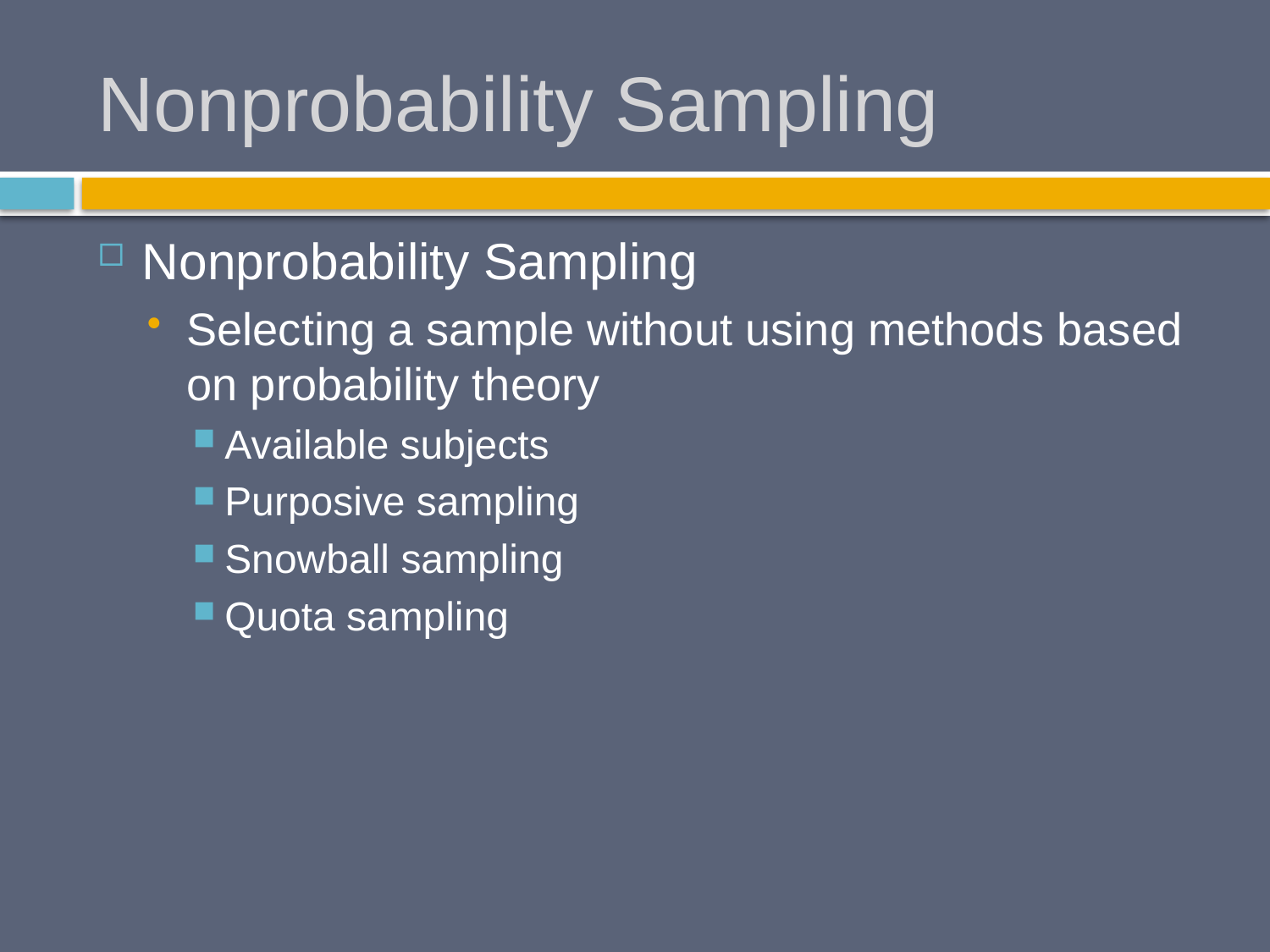

# Nonprobability Sampling
Nonprobability Sampling
Selecting a sample without using methods based on probability theory
Available subjects
Purposive sampling
Snowball sampling
Quota sampling